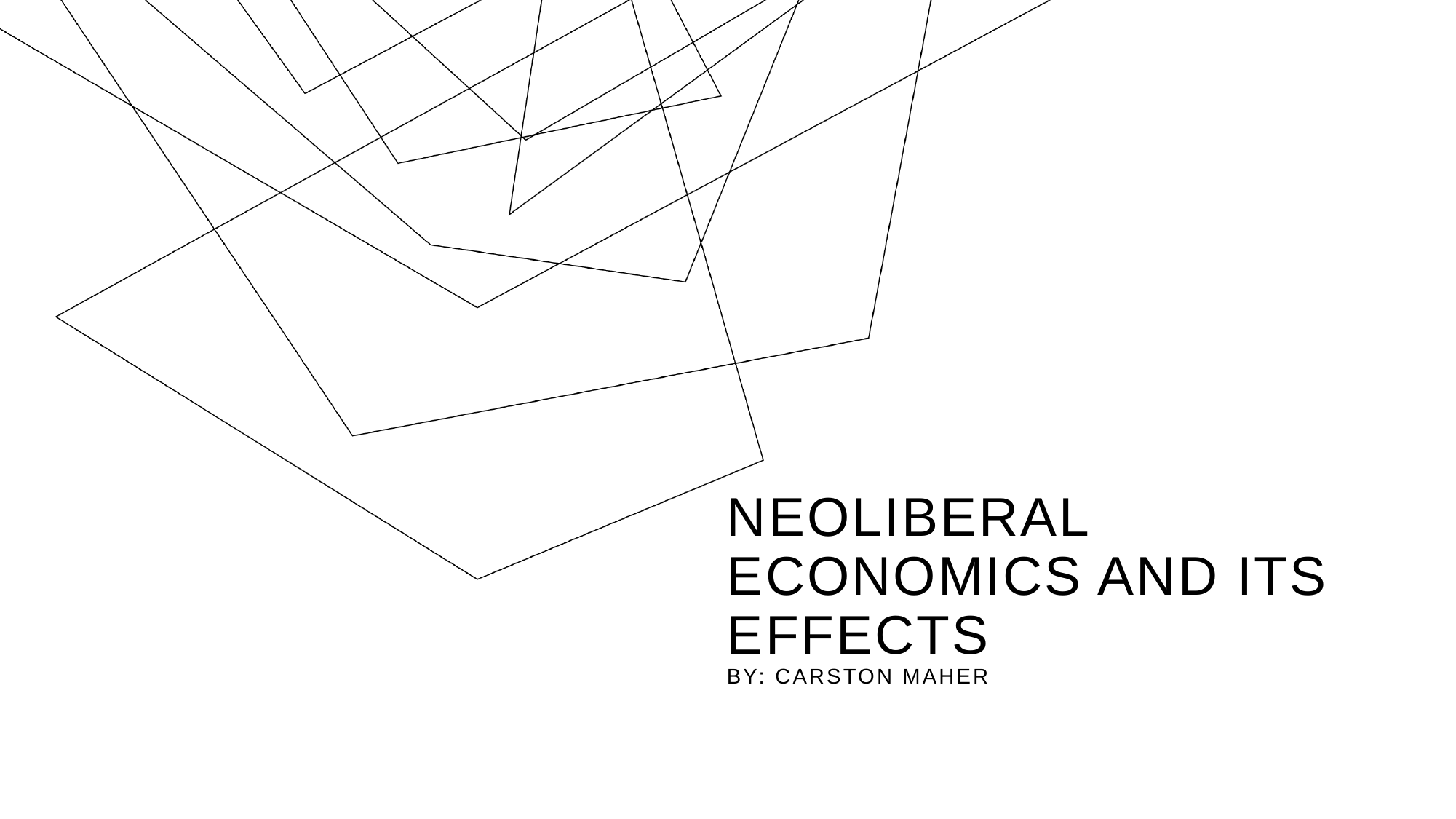

# Neoliberal Economics and its effects by: Carston Maher